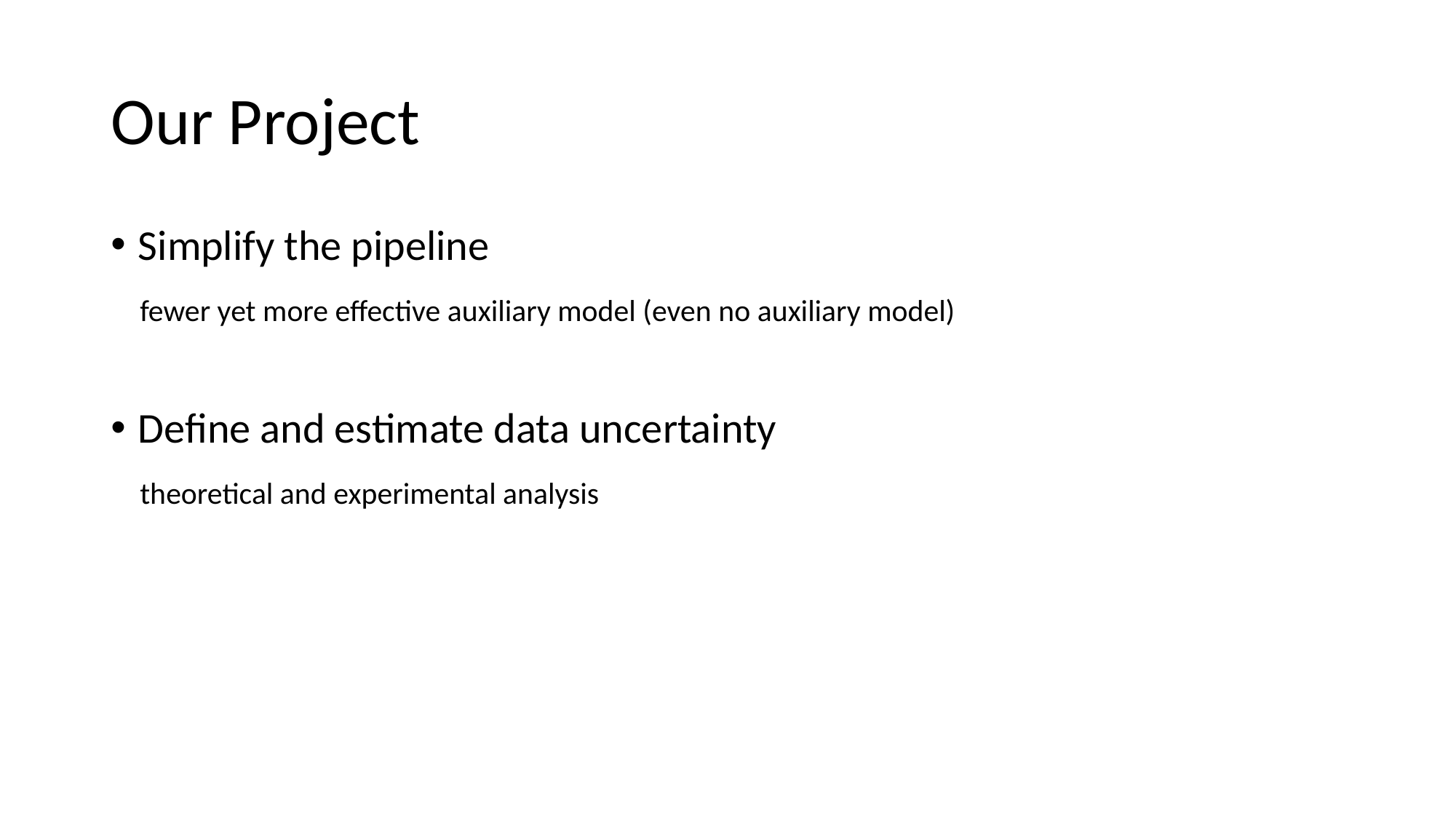

# Our Project
Simplify the pipeline
   fewer yet more effective auxiliary model (even no auxiliary model)

Define and estimate data uncertainty
   theoretical and experimental analysis